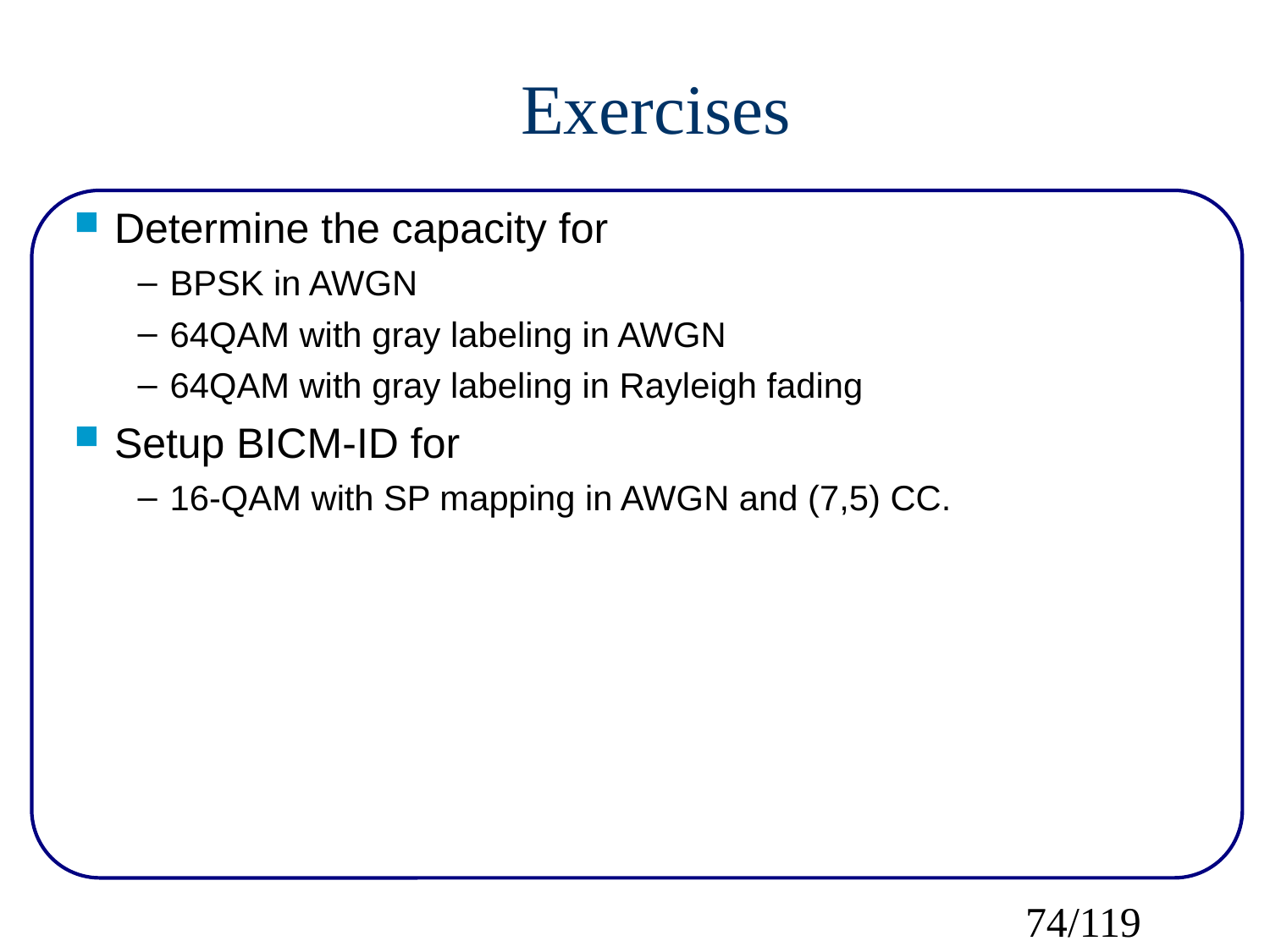

Exercises
Determine the capacity for
BPSK in AWGN
64QAM with gray labeling in AWGN
64QAM with gray labeling in Rayleigh fading
Setup BICM-ID for
16-QAM with SP mapping in AWGN and (7,5) CC.

74/119